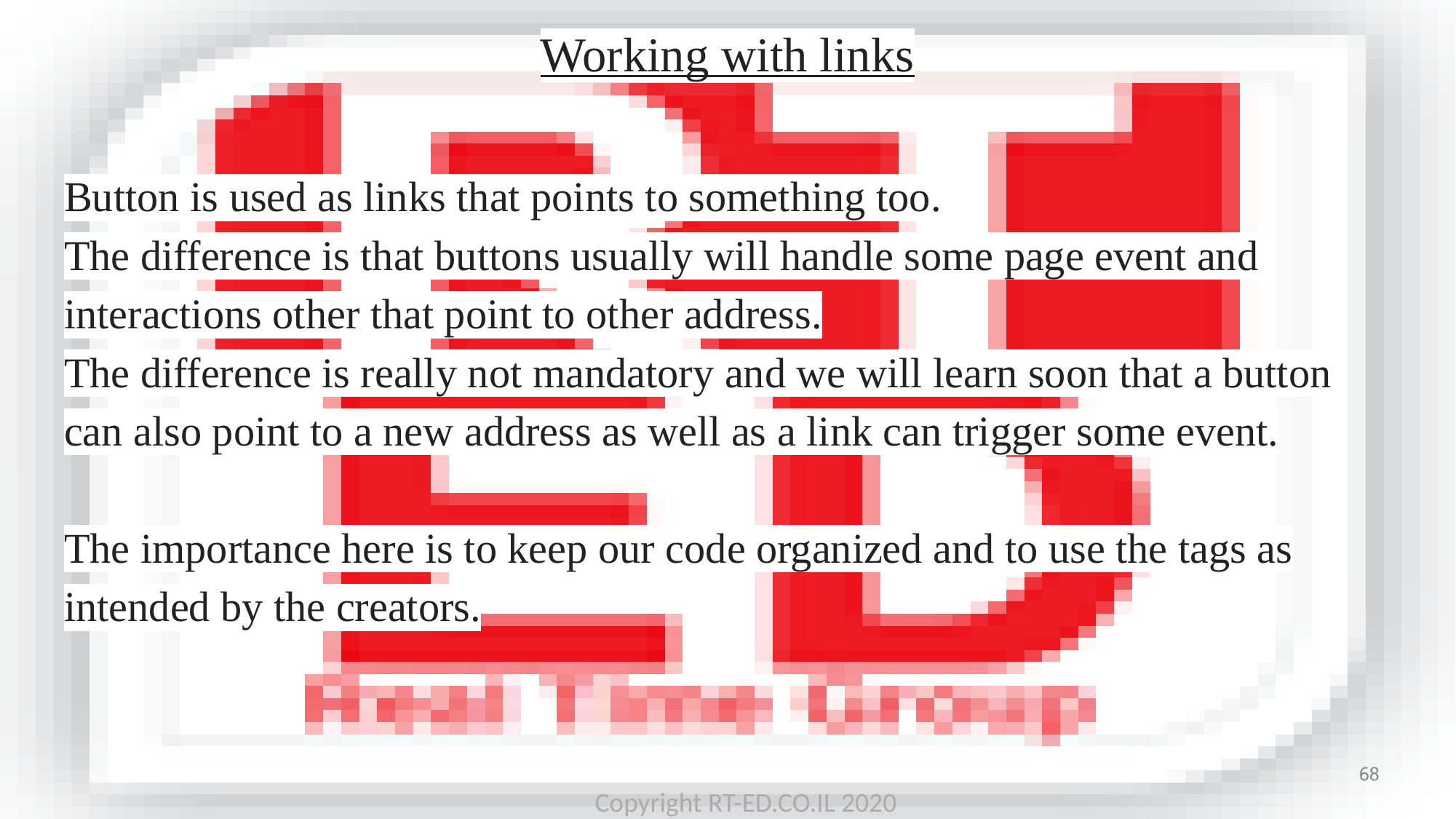

# Working with links
Button is used as links that points to something too.
The difference is that buttons usually will handle some page event and interactions other that point to other address.
The difference is really not mandatory and we will learn soon that a button can also point to a new address as well as a link can trigger some event.

The importance here is to keep our code organized and to use the tags as intended by the creators.
68
Copyright RT-ED.CO.IL 2020